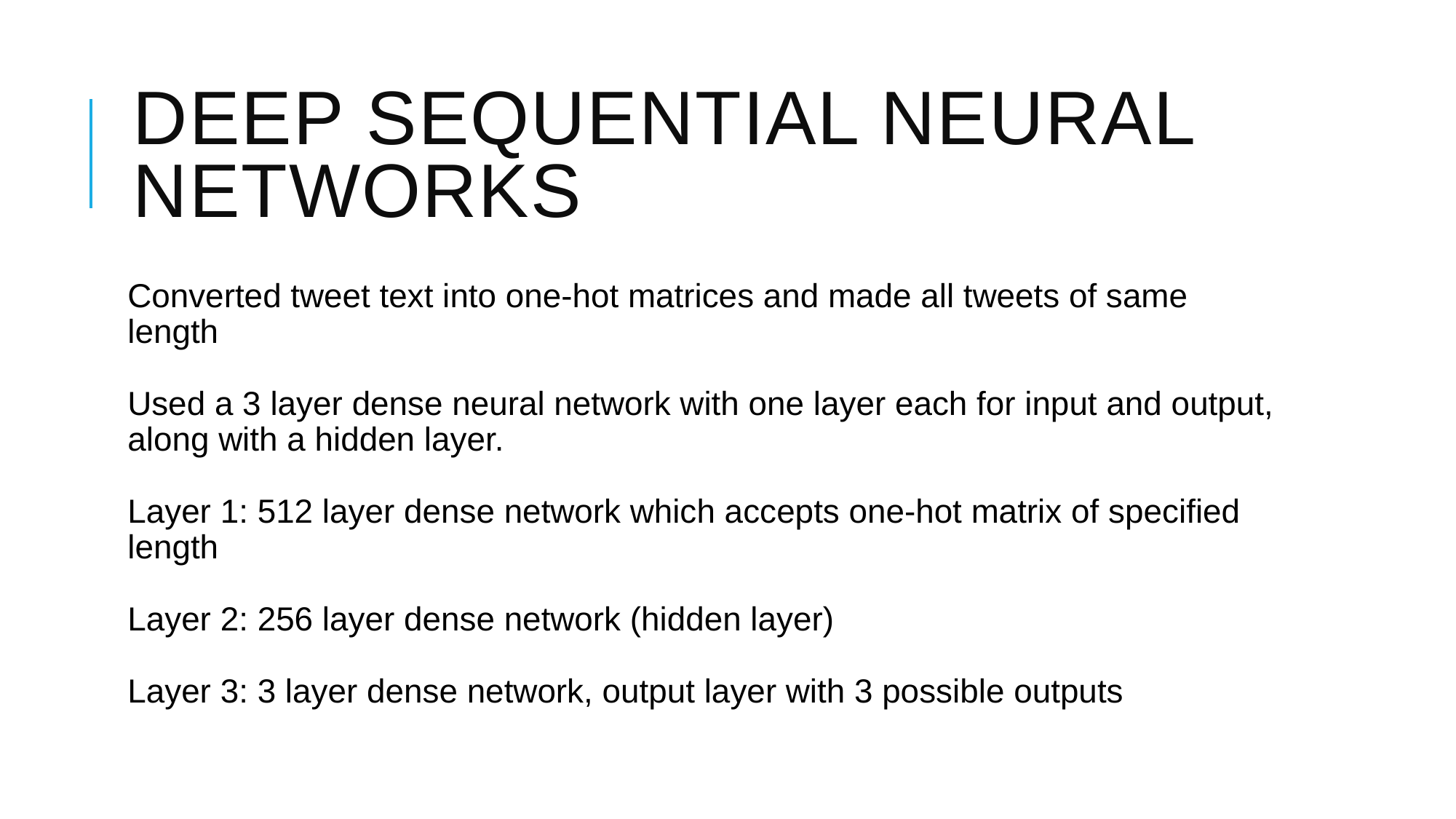

# Deep Sequential Neural Networks
Converted tweet text into one-hot matrices and made all tweets of same length

Used a 3 layer dense neural network with one layer each for input and output, along with a hidden layer.

Layer 1: 512 layer dense network which accepts one-hot matrix of specified length

Layer 2: 256 layer dense network (hidden layer)

Layer 3: 3 layer dense network, output layer with 3 possible outputs